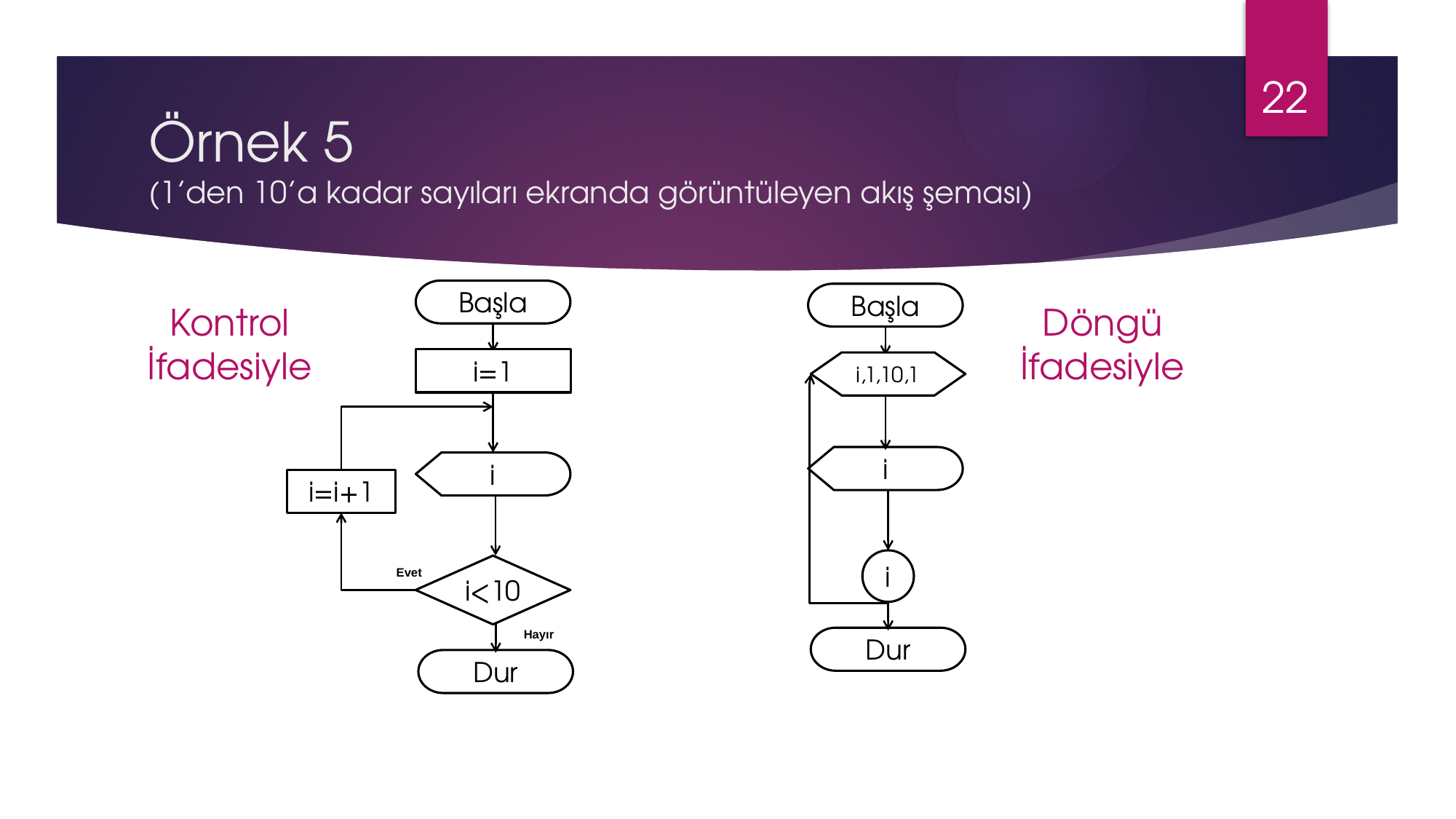

22
# Örnek 5 (1’den 10’a kadar sayıları ekranda görüntüleyen akış şeması)
Kontrol İfadesiyle
Başla
Döngü İfadesiyle
Başla
i=1
i,1,10,1
i
i
i=i+1
i
i<10
Evet
Hayır
Dur
Dur